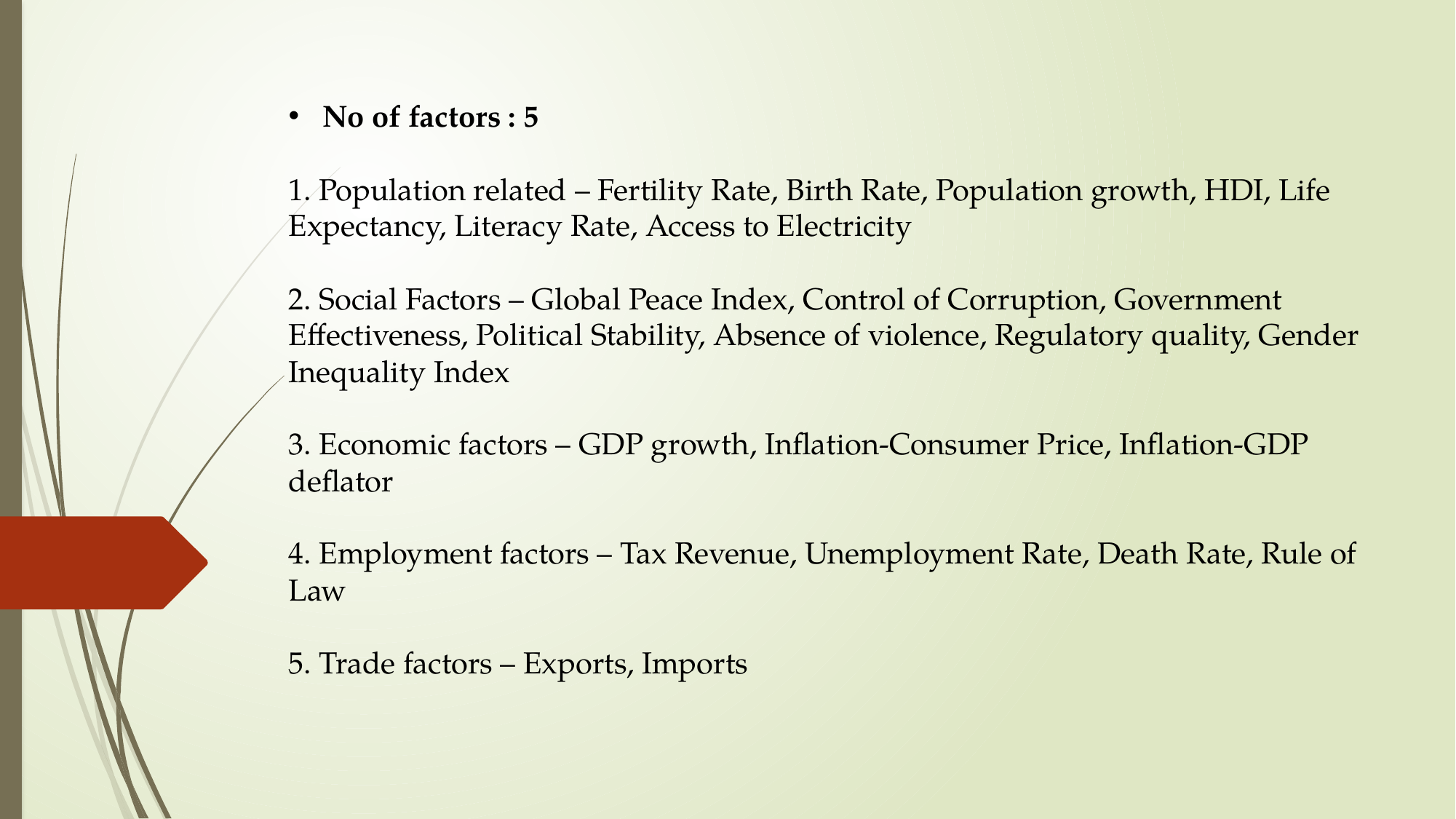

No of factors : 5

1. Population related – Fertility Rate, Birth Rate, Population growth, HDI, Life Expectancy, Literacy Rate, Access to Electricity

2. Social Factors – Global Peace Index, Control of Corruption, Government Effectiveness, Political Stability, Absence of violence, Regulatory quality, Gender Inequality Index

3. Economic factors – GDP growth, Inflation-Consumer Price, Inflation-GDP deflator

4. Employment factors – Tax Revenue, Unemployment Rate, Death Rate, Rule of Law

5. Trade factors – Exports, Imports